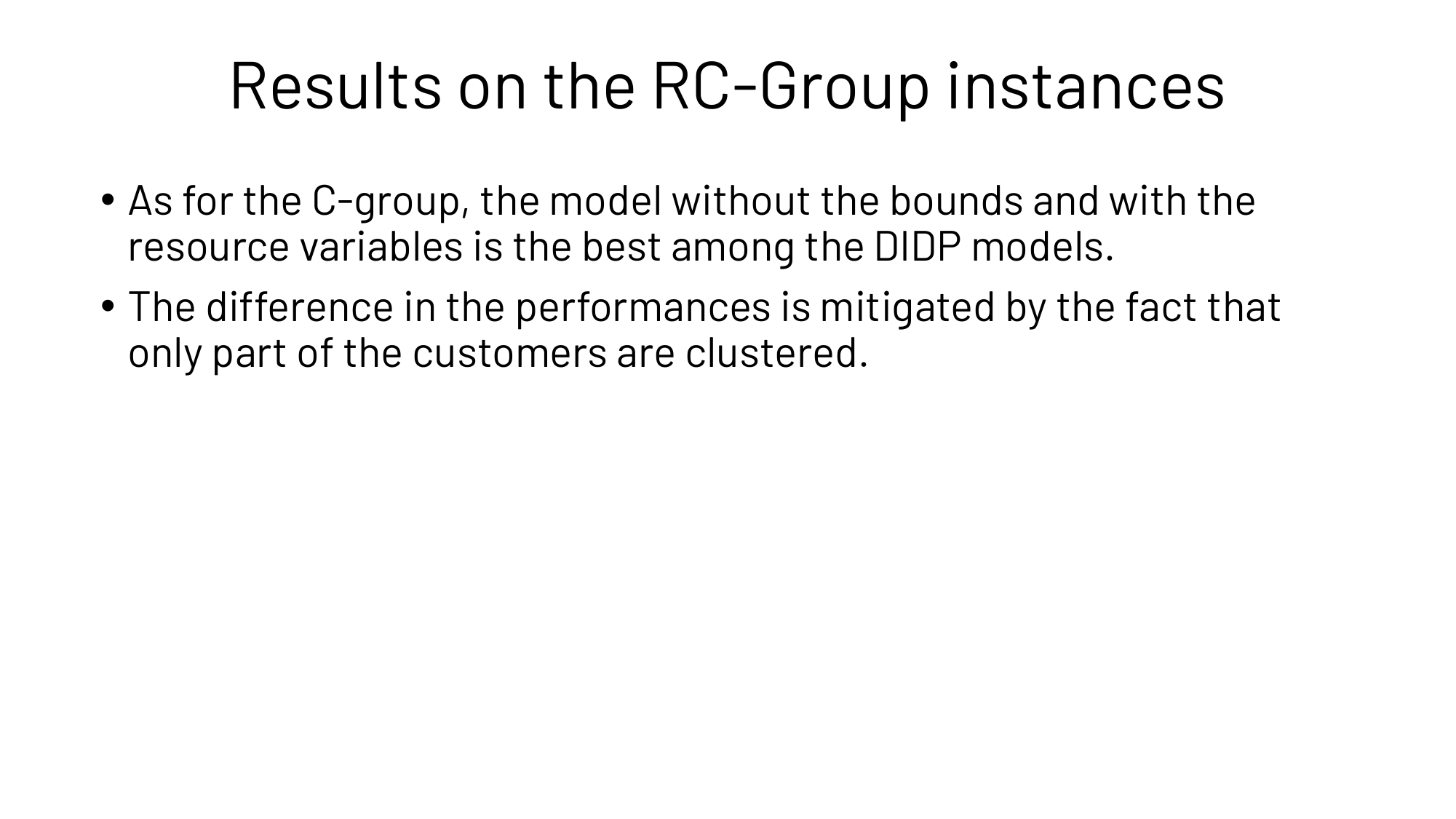

# Results on the RC-Group instances
As for the C-group, the model without the bounds and with the resource variables is the best among the DIDP models.
The difference in the performances is mitigated by the fact that only part of the customers are clustered.